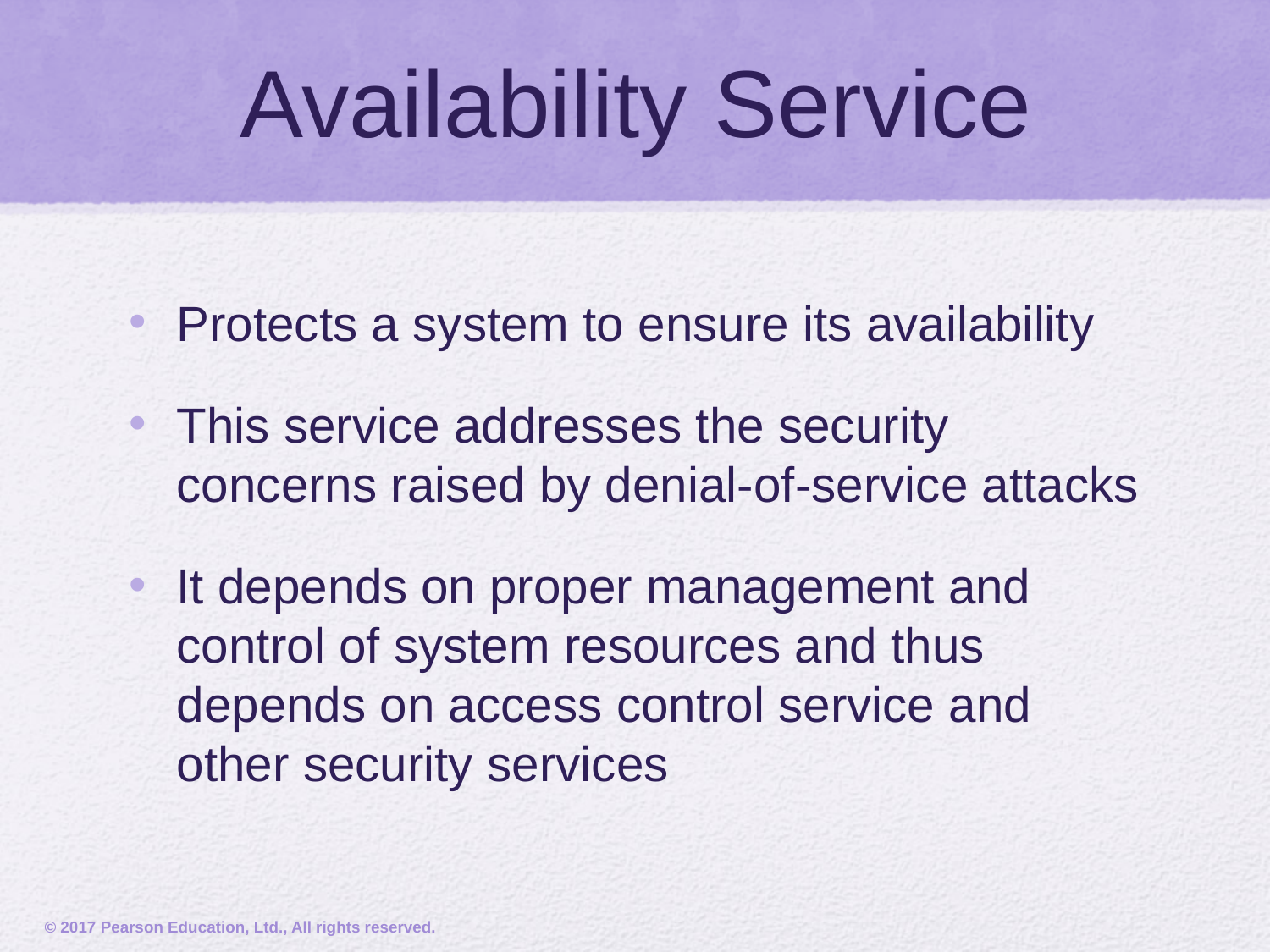

# Availability Service
Protects a system to ensure its availability
This service addresses the security concerns raised by denial-of-service attacks
It depends on proper management and control of system resources and thus depends on access control service and other security services
© 2017 Pearson Education, Ltd., All rights reserved.